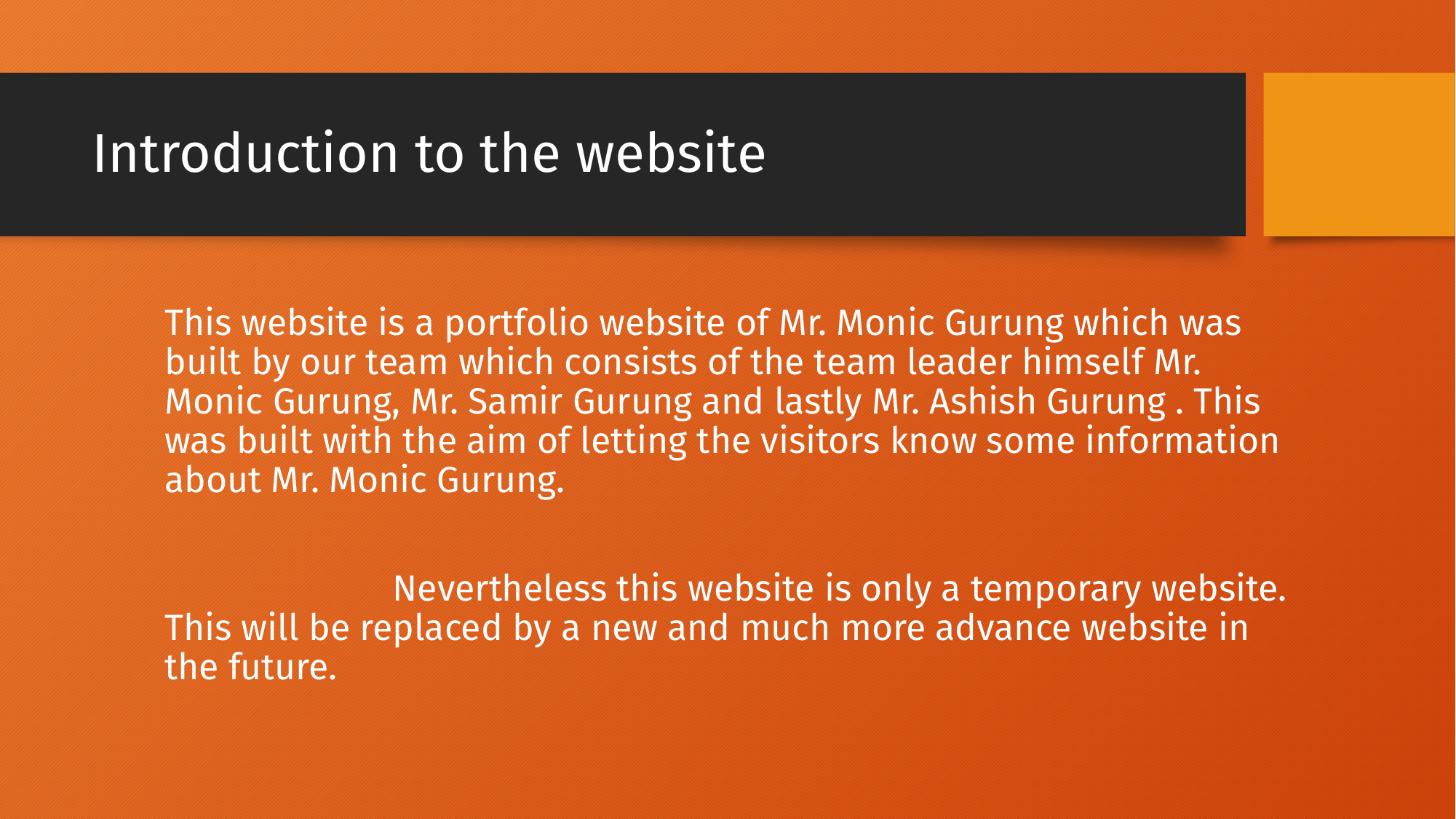

# Introduction to the website
This website is a portfolio website of Mr. Monic Gurung which was built by our team which consists of the team leader himself Mr. Monic Gurung, Mr. Samir Gurung and lastly Mr. Ashish Gurung . This was built with the aim of letting the visitors know some information about Mr. Monic Gurung.

		 Nevertheless this website is only a temporary website. This will be replaced by a new and much more advance website in the future.